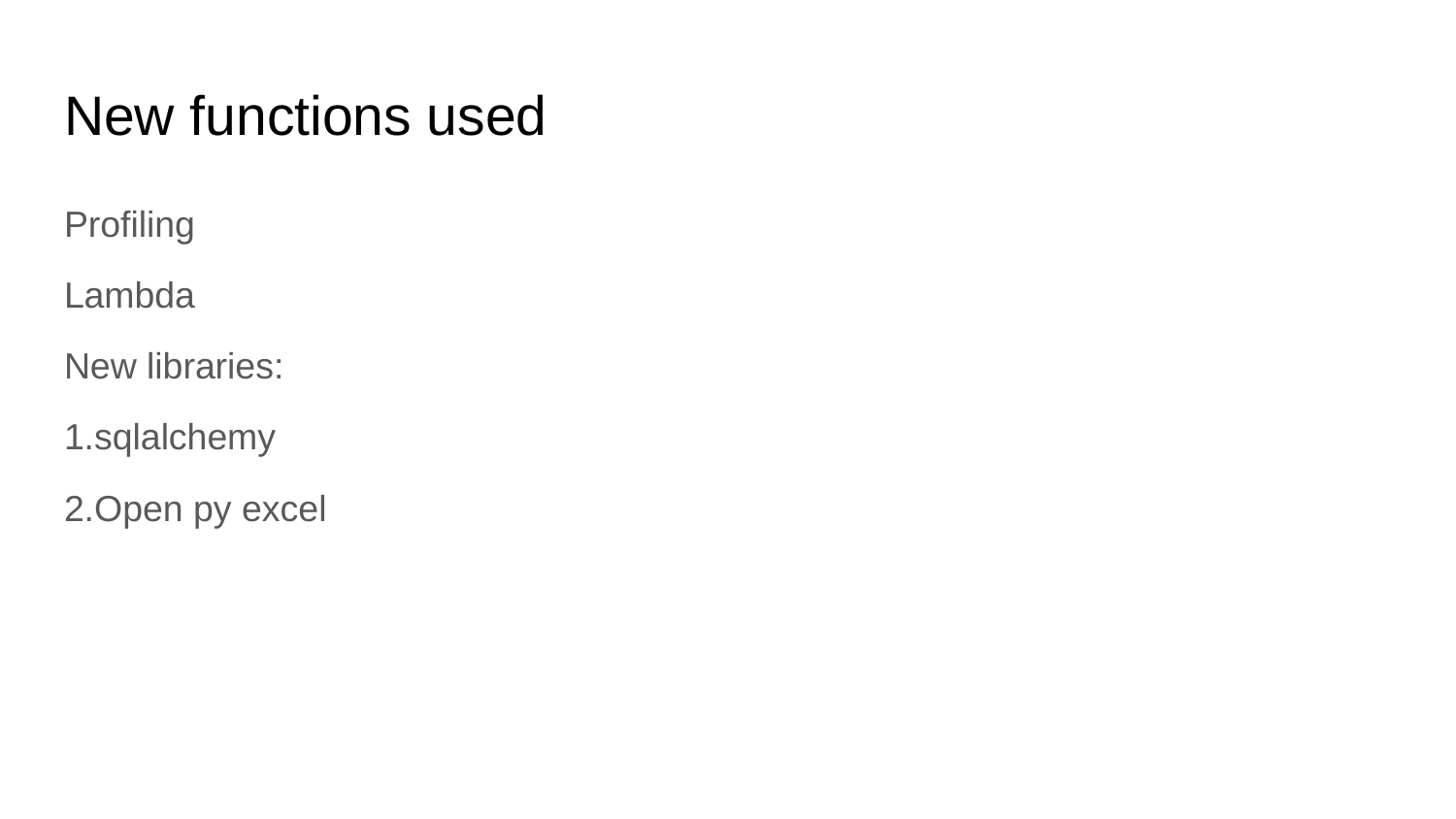

# New functions used
Profiling
Lambda
New libraries:
1.sqlalchemy
2.Open py excel